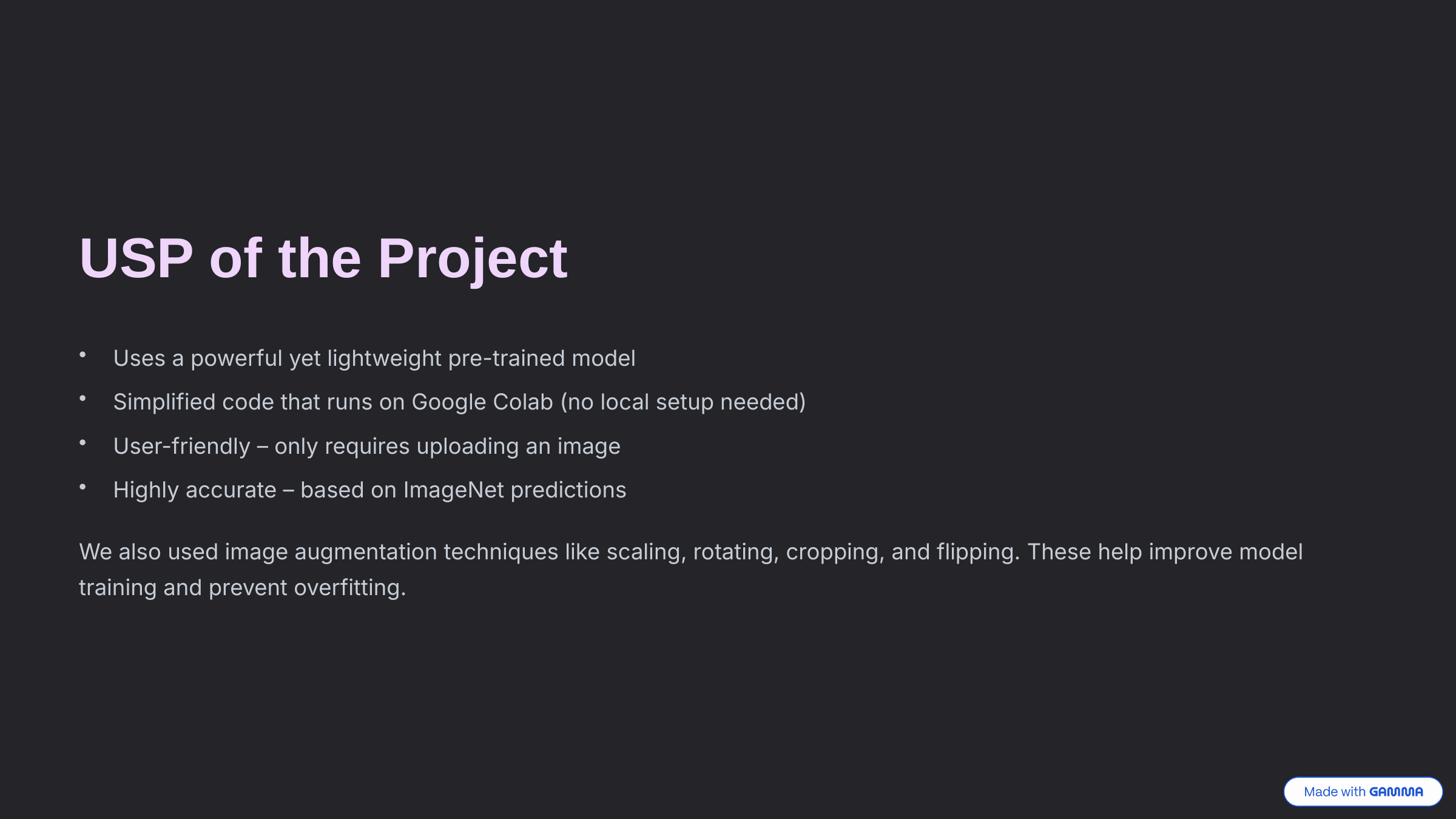

USP of the Project
Uses a powerful yet lightweight pre-trained model
Simplified code that runs on Google Colab (no local setup needed)
User-friendly – only requires uploading an image
Highly accurate – based on ImageNet predictions
We also used image augmentation techniques like scaling, rotating, cropping, and flipping. These help improve model training and prevent overfitting.